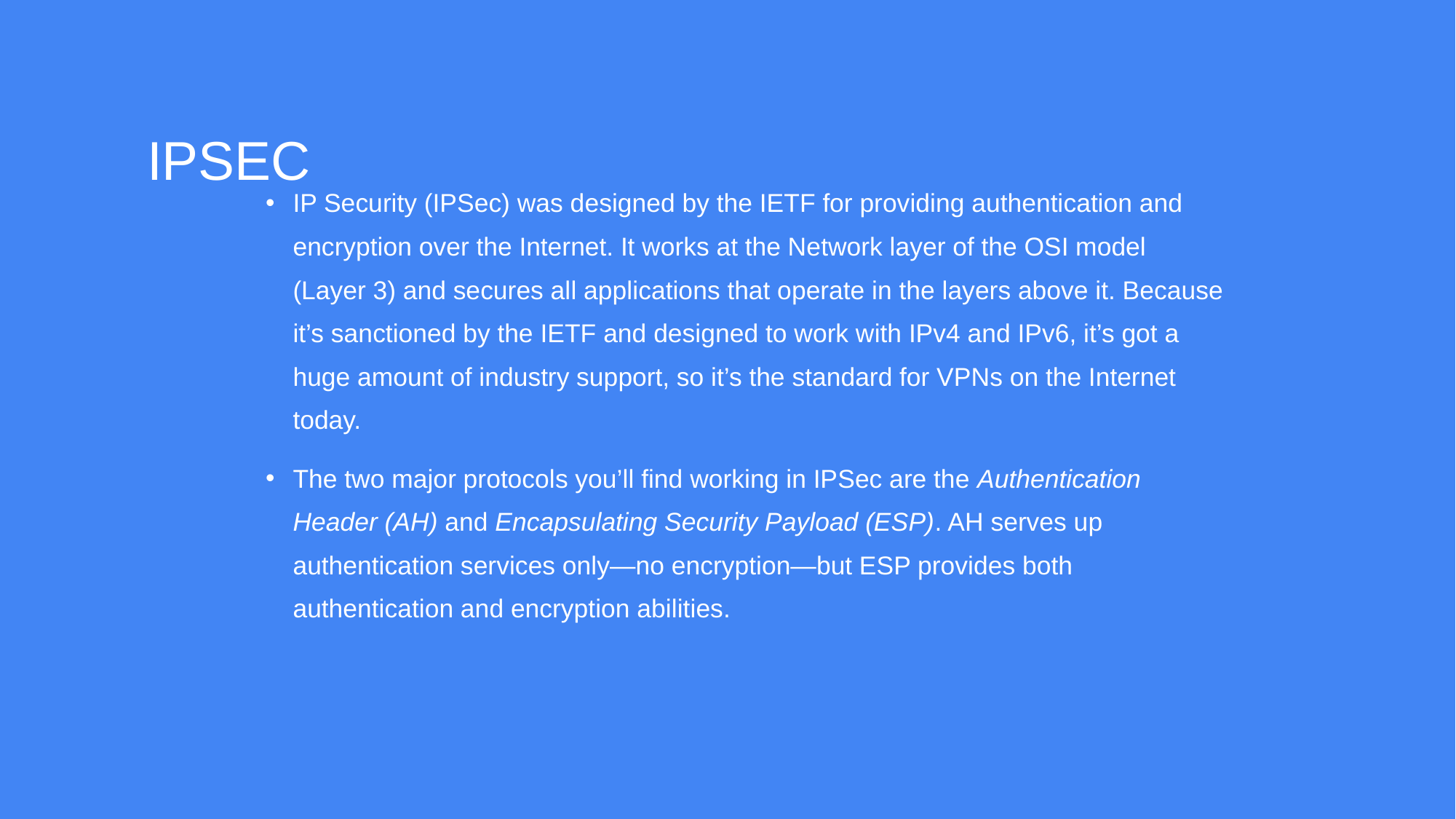

# IPSEC
IP Security (IPSec) was designed by the IETF for providing authentication and encryption over the Internet. It works at the Network layer of the OSI model (Layer 3) and secures all applications that operate in the layers above it. Because it’s sanctioned by the IETF and designed to work with IPv4 and IPv6, it’s got a huge amount of industry support, so it’s the standard for VPNs on the Internet today.
The two major protocols you’ll find working in IPSec are the Authentication Header (AH) and Encapsulating Security Payload (ESP). AH serves up authentication services only—no encryption—but ESP provides both authentication and encryption abilities.